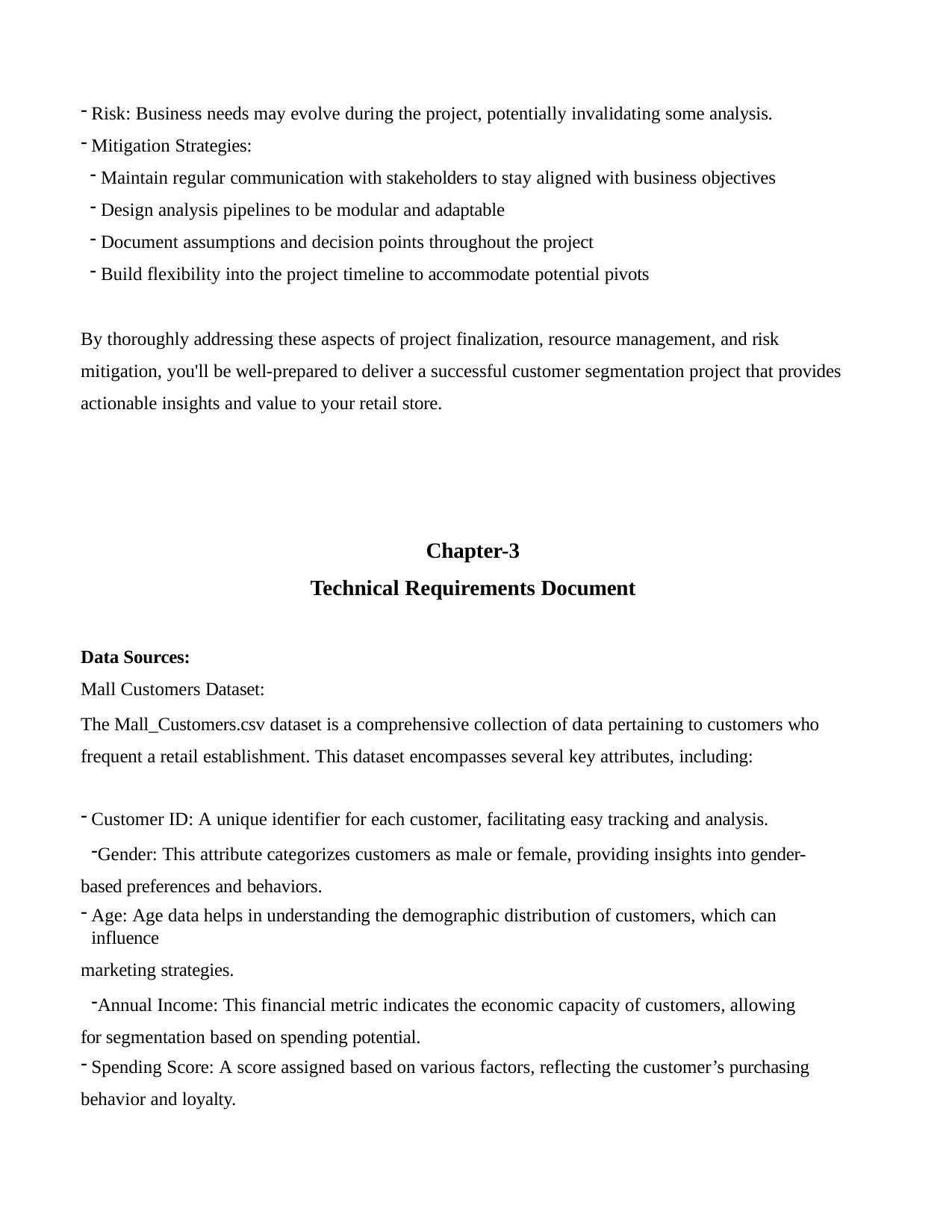

Risk: Business needs may evolve during the project, potentially invalidating some analysis.
Mitigation Strategies:
Maintain regular communication with stakeholders to stay aligned with business objectives
Design analysis pipelines to be modular and adaptable
Document assumptions and decision points throughout the project
Build flexibility into the project timeline to accommodate potential pivots

By thoroughly addressing these aspects of project finalization, resource management, and risk mitigation, you'll be well-prepared to deliver a successful customer segmentation project that provides actionable insights and value to your retail store.
Chapter-3
Technical Requirements Document

Data Sources:
Mall Customers Dataset:
The Mall_Customers.csv dataset is a comprehensive collection of data pertaining to customers who frequent a retail establishment. This dataset encompasses several key attributes, including:

Customer ID: A unique identifier for each customer, facilitating easy tracking and analysis.
Gender: This attribute categorizes customers as male or female, providing insights into gender-based preferences and behaviors.
Age: Age data helps in understanding the demographic distribution of customers, which can influence
marketing strategies.
Annual Income: This financial metric indicates the economic capacity of customers, allowing for segmentation based on spending potential.
Spending Score: A score assigned based on various factors, reflecting the customer’s purchasing
behavior and loyalty.